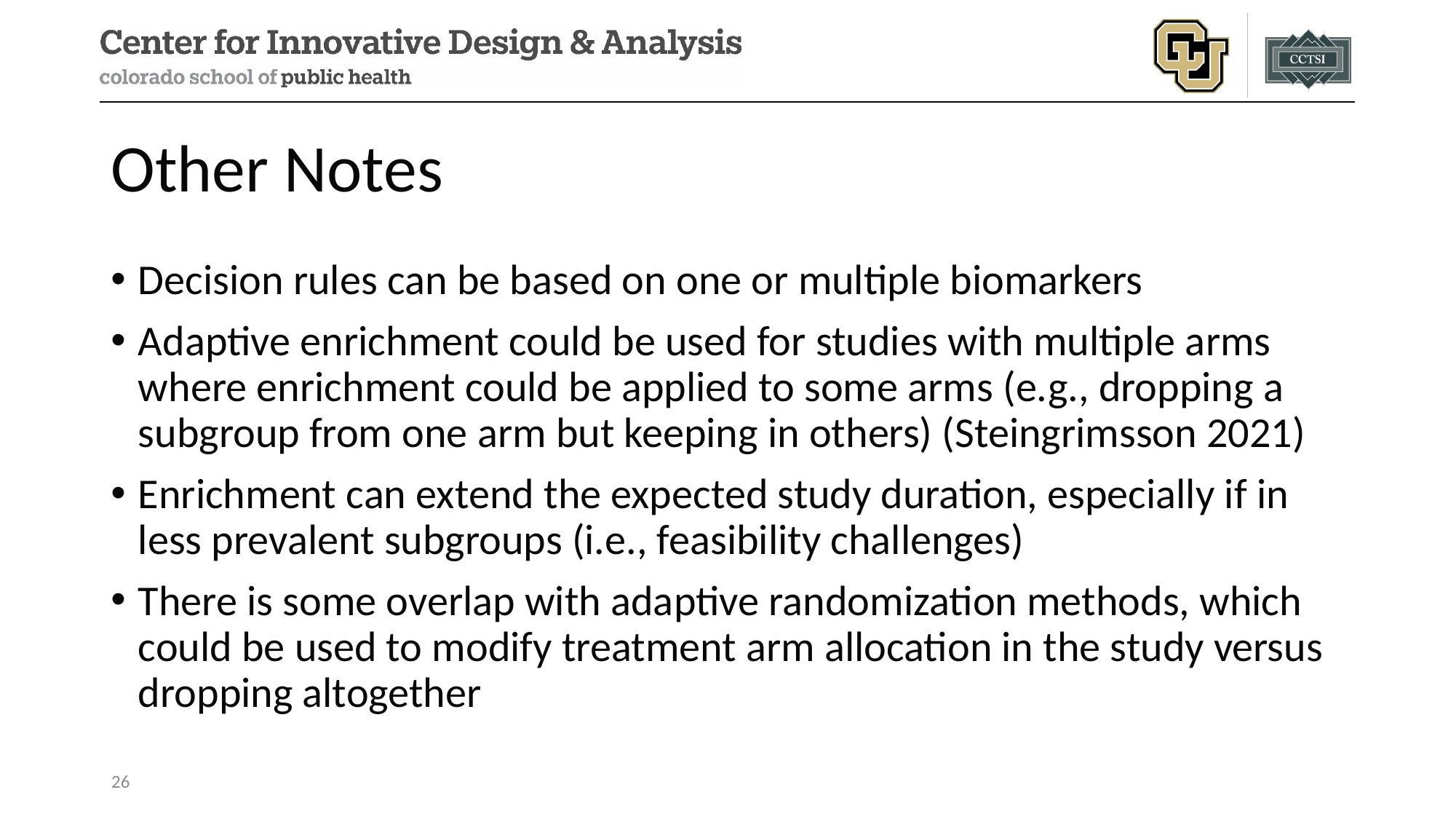

# Other Notes
Decision rules can be based on one or multiple biomarkers
Adaptive enrichment could be used for studies with multiple arms where enrichment could be applied to some arms (e.g., dropping a subgroup from one arm but keeping in others) (Steingrimsson 2021)
Enrichment can extend the expected study duration, especially if in less prevalent subgroups (i.e., feasibility challenges)
There is some overlap with adaptive randomization methods, which could be used to modify treatment arm allocation in the study versus dropping altogether
26